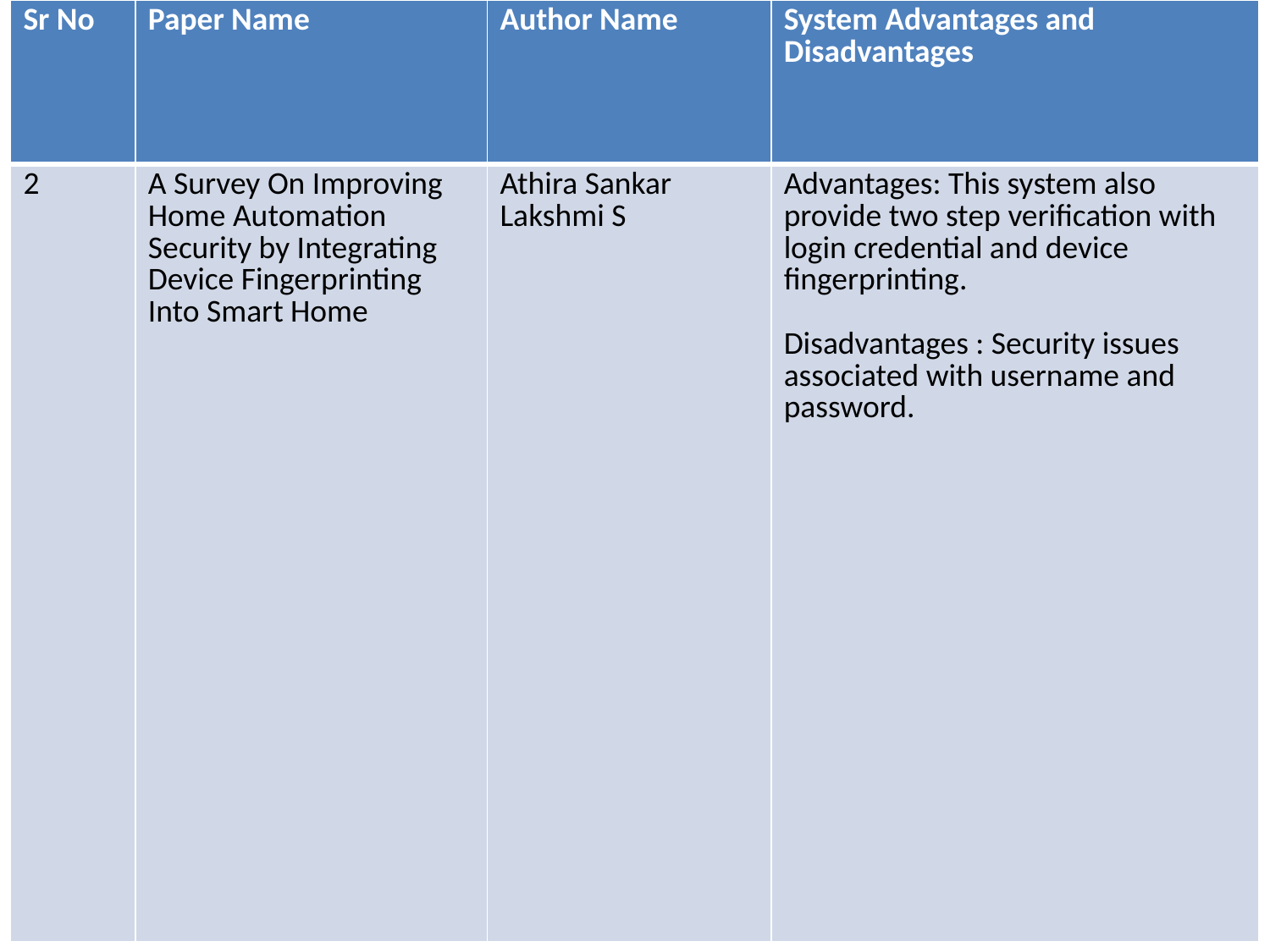

| Sr No | Paper Name | Author Name | System Advantages and Disadvantages |
| --- | --- | --- | --- |
| 2 | A Survey On Improving Home Automation Security by Integrating Device Fingerprinting Into Smart Home | Athira Sankar Lakshmi S | Advantages: This system also provide two step verification with login credential and device fingerprinting. Disadvantages : Security issues associated with username and password. |